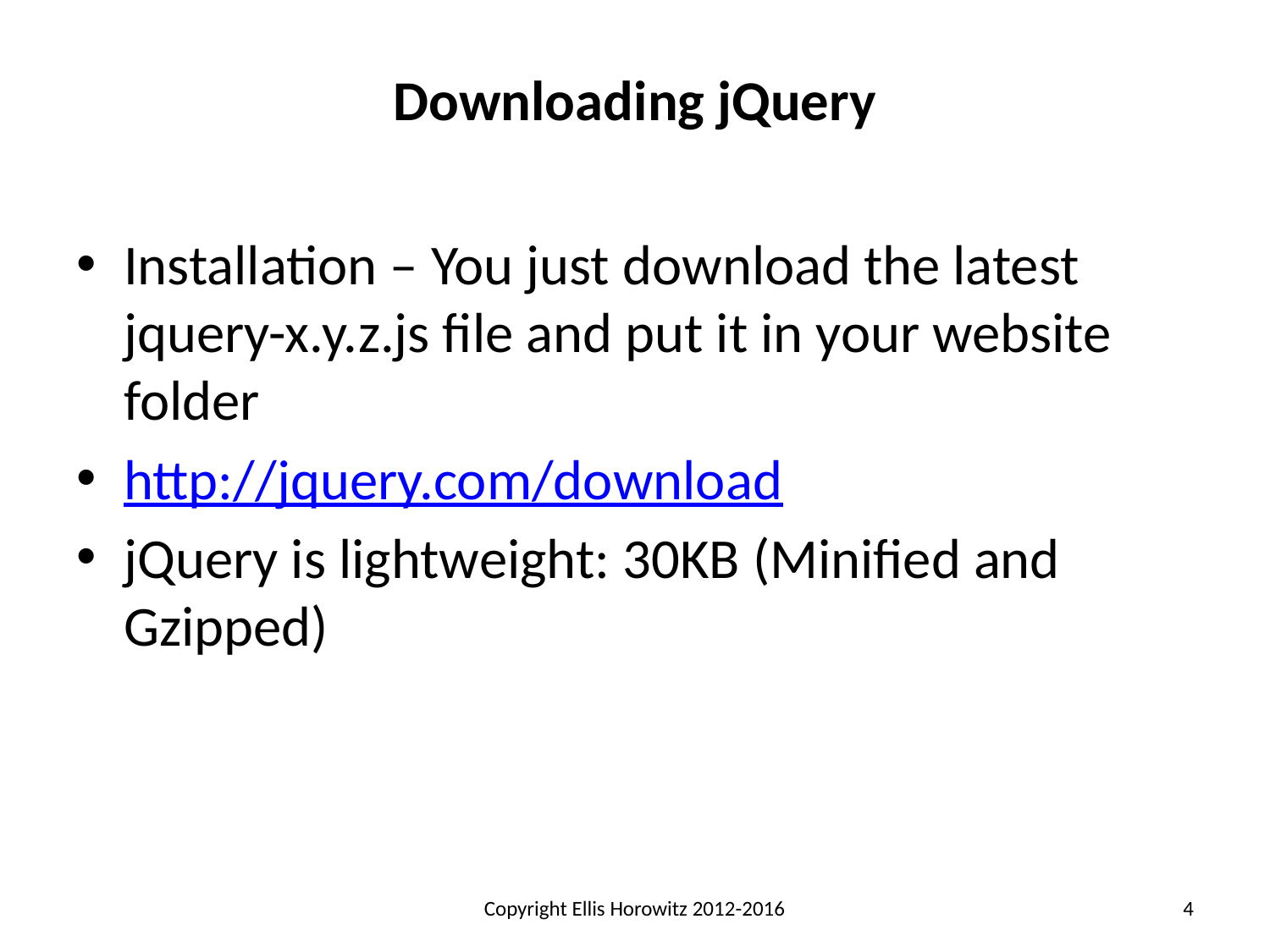

# Downloading jQuery
Installation – You just download the latest jquery-x.y.z.js file and put it in your website folder
http://jquery.com/download
jQuery is lightweight: 30KB (Minified and Gzipped)‏
Copyright Ellis Horowitz 2012-2016
4